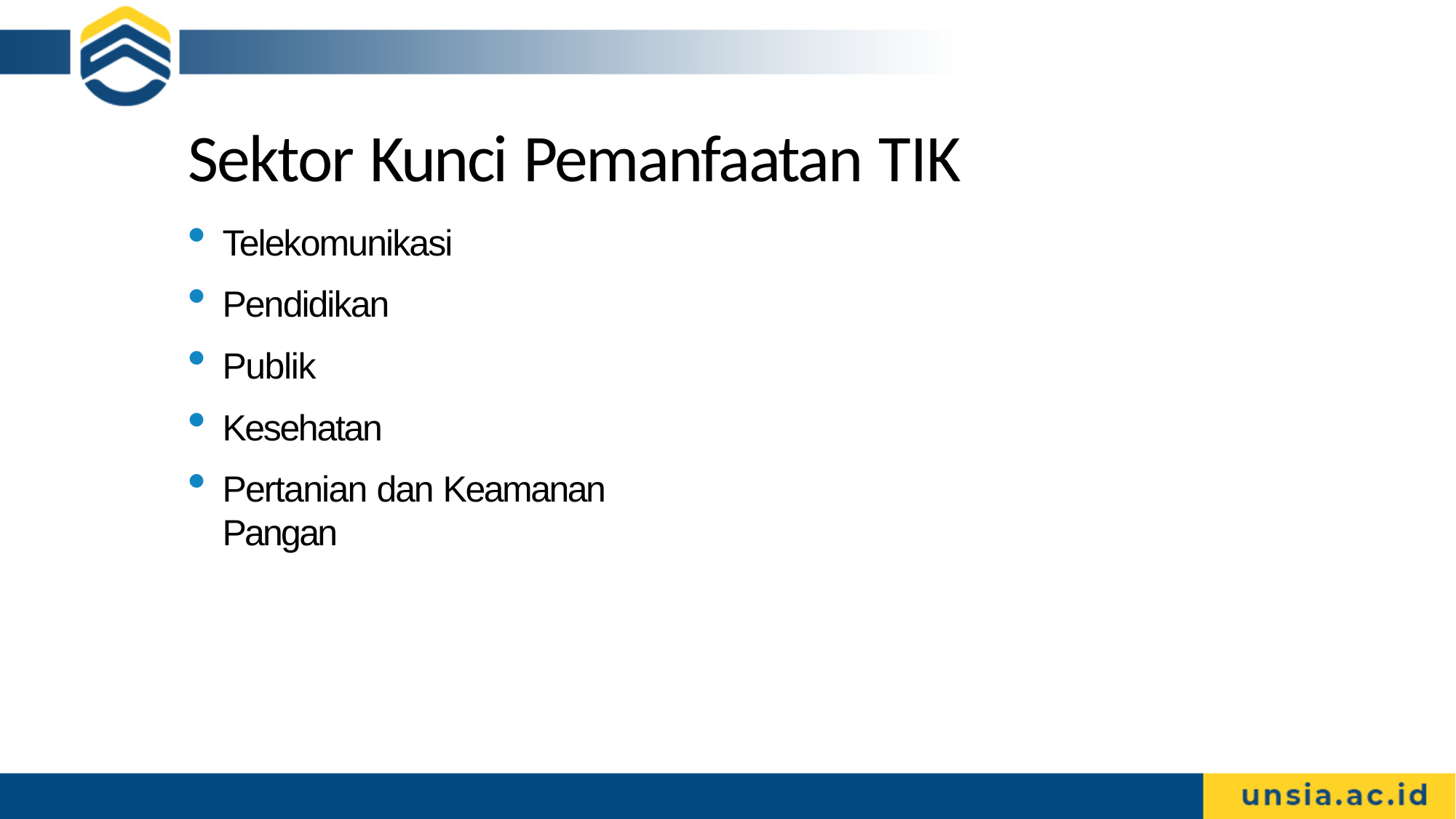

# Sektor Kunci Pemanfaatan TIK
Telekomunikasi
Pendidikan
Publik
Kesehatan
Pertanian dan Keamanan Pangan